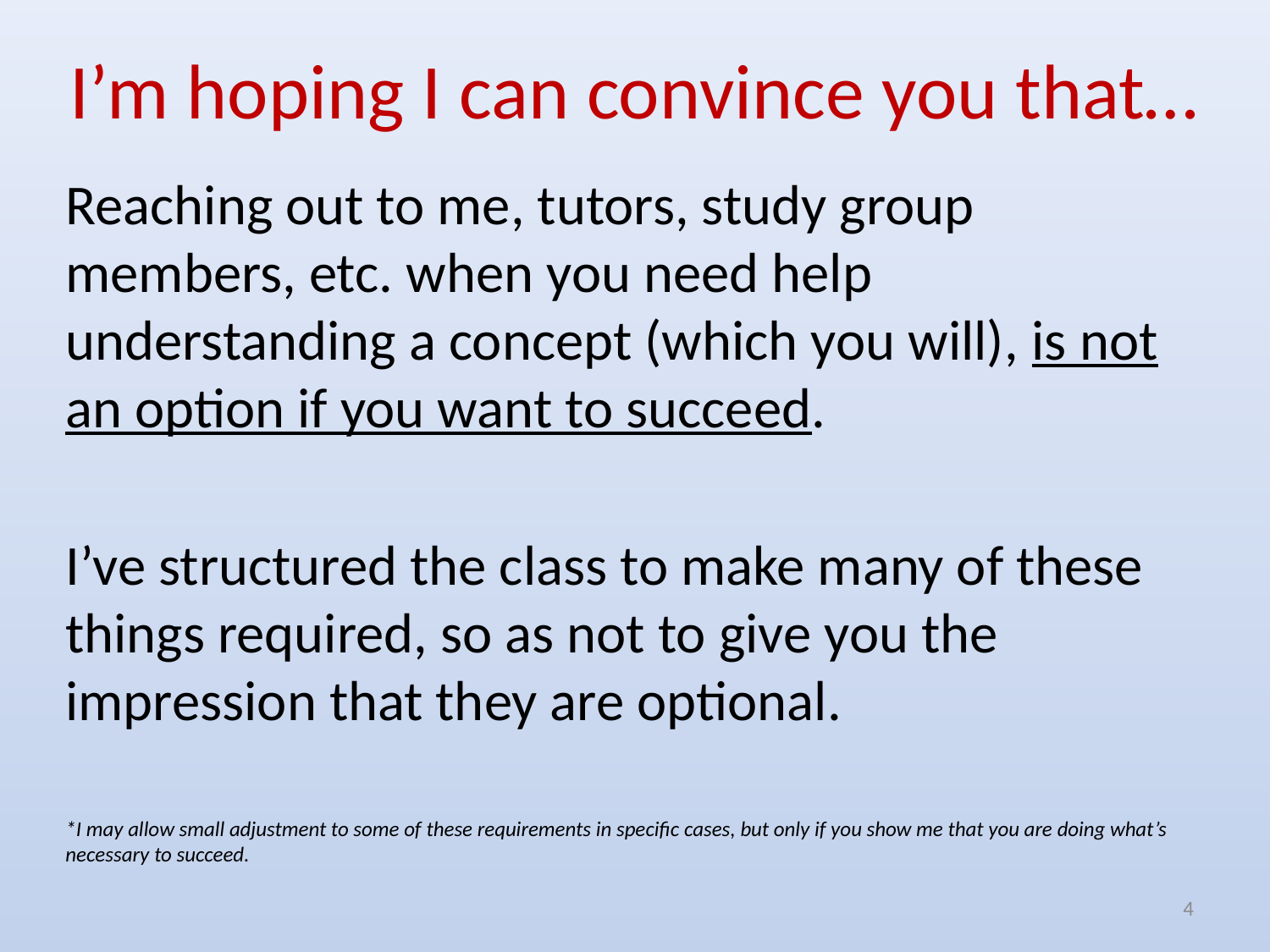

# I’m hoping I can convince you that…
Reaching out to me, tutors, study group members, etc. when you need help understanding a concept (which you will), is not an option if you want to succeed.

I’ve structured the class to make many of these things required, so as not to give you the impression that they are optional.

*I may allow small adjustment to some of these requirements in specific cases, but only if you show me that you are doing what’s necessary to succeed.
4